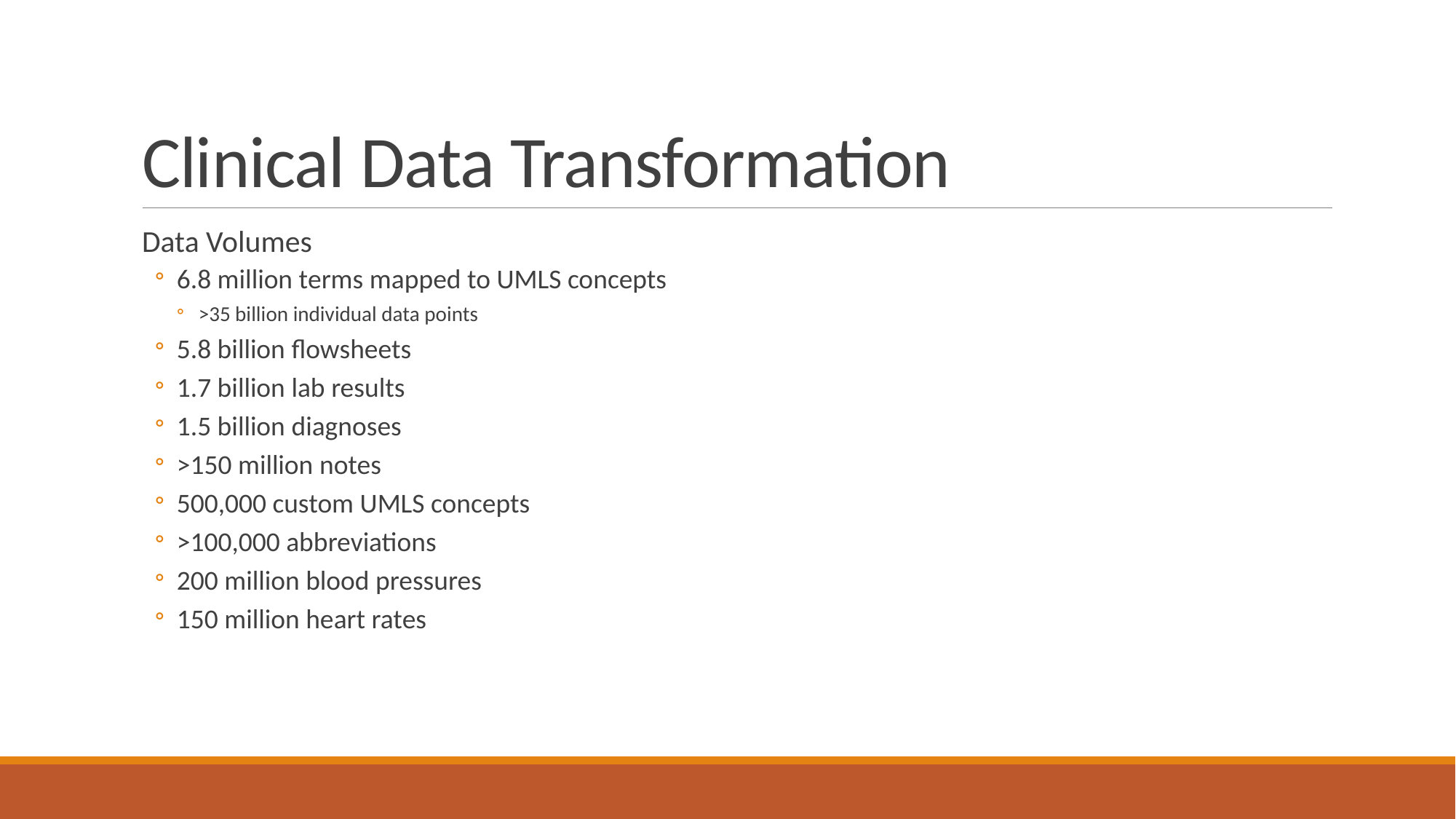

# Clinical Data Transformation
Data Volumes
6.8 million terms mapped to UMLS concepts
>35 billion individual data points
5.8 billion flowsheets
1.7 billion lab results
1.5 billion diagnoses
>150 million notes
500,000 custom UMLS concepts
>100,000 abbreviations
200 million blood pressures
150 million heart rates